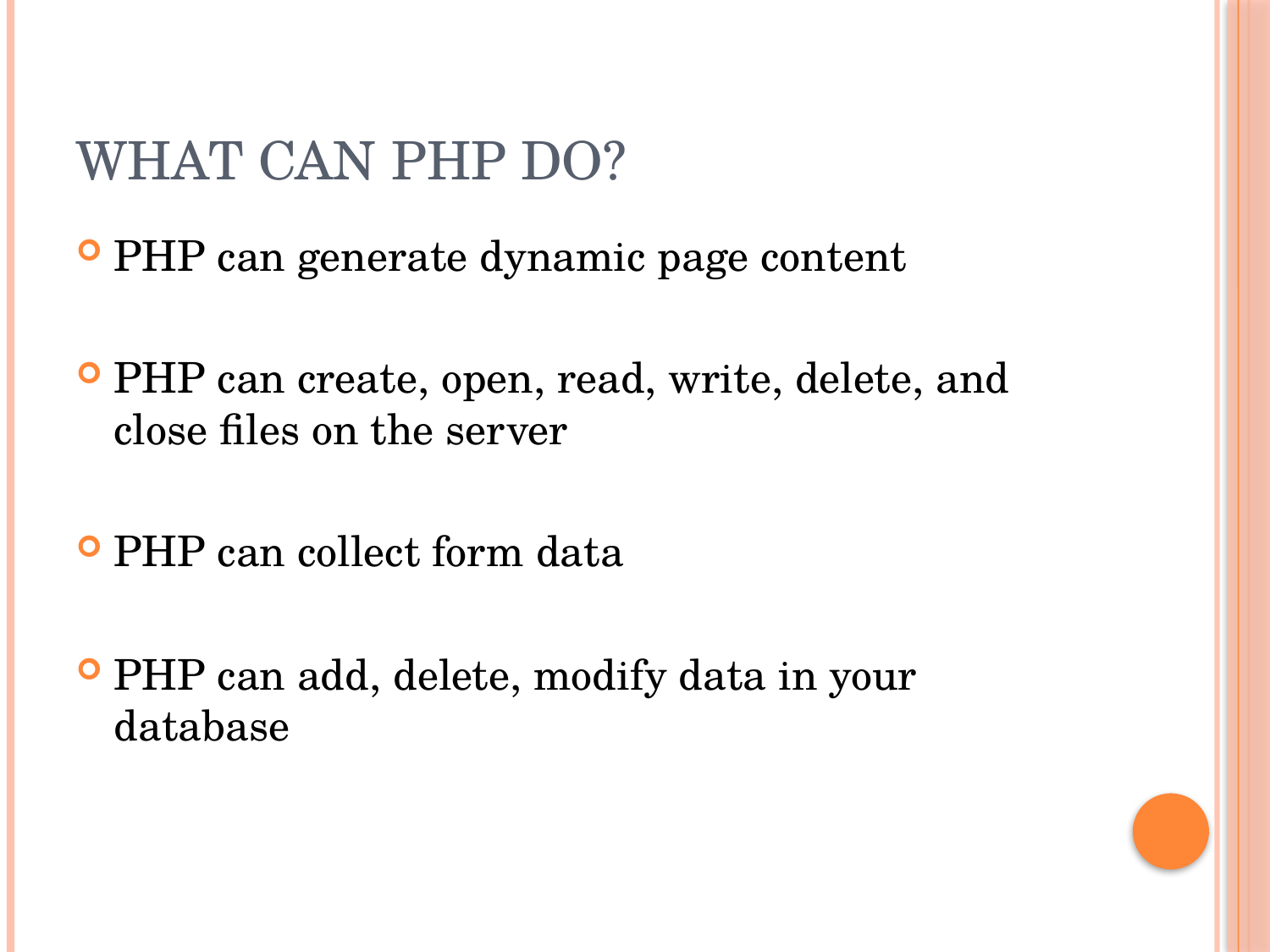

# What Can PHP Do?
PHP can generate dynamic page content

PHP can create, open, read, write, delete, and close files on the server

PHP can collect form data

PHP can add, delete, modify data in your database